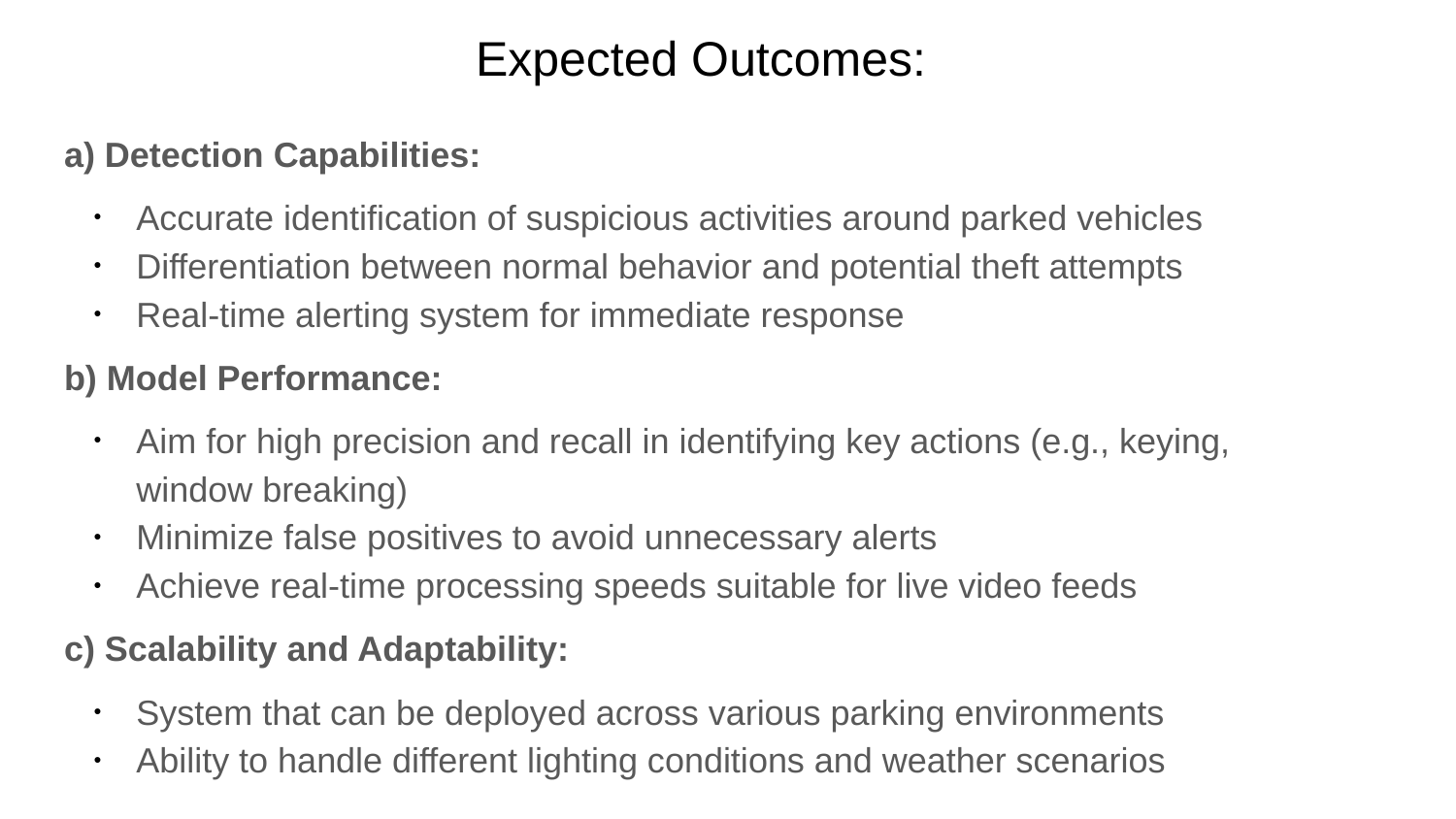

# Expected Outcomes:
a) Detection Capabilities:
Accurate identification of suspicious activities around parked vehicles
Differentiation between normal behavior and potential theft attempts
Real-time alerting system for immediate response
b) Model Performance:
Aim for high precision and recall in identifying key actions (e.g., keying, window breaking)
Minimize false positives to avoid unnecessary alerts
Achieve real-time processing speeds suitable for live video feeds
c) Scalability and Adaptability:
System that can be deployed across various parking environments
Ability to handle different lighting conditions and weather scenarios